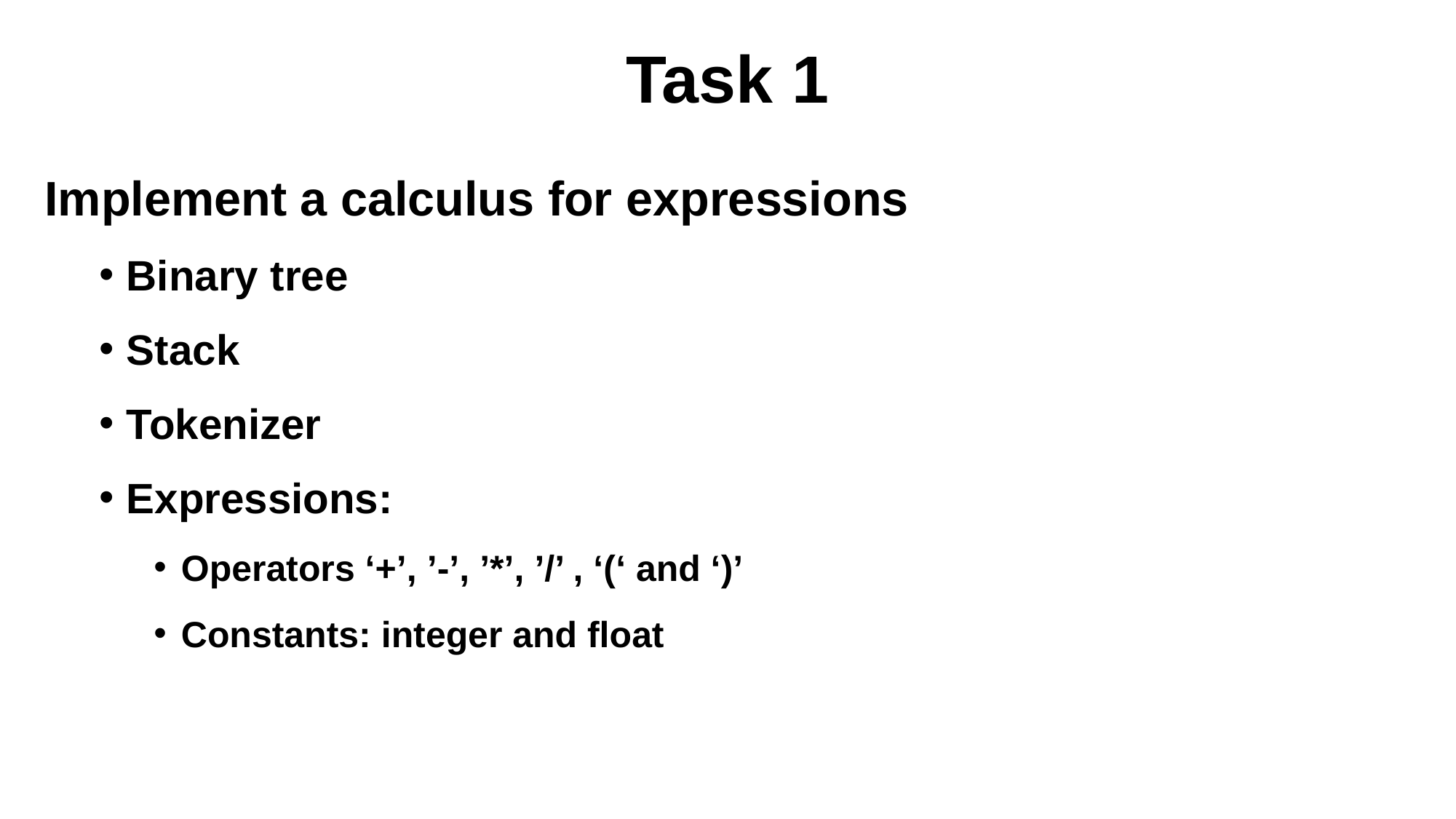

# Task 1
Implement a calculus for expressions
Binary tree
Stack
Tokenizer
Expressions:
Operators ‘+’, ’-’, ’*’, ’/’ , ‘(‘ and ‘)’
Constants: integer and float